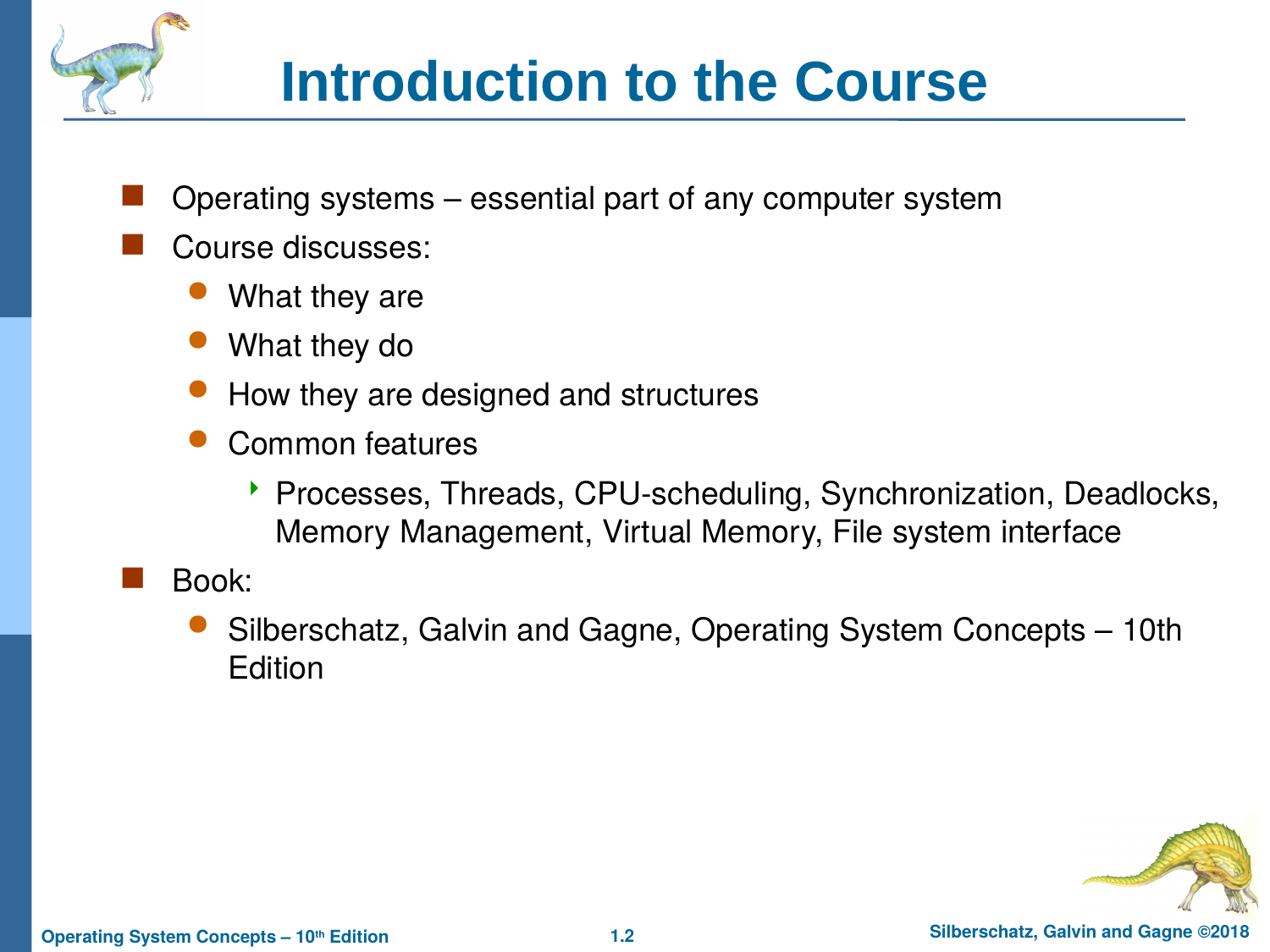

# Introduction to the Course
Operating systems – essential part of any computer system
Course discusses:
What they are
What they do
How they are designed and structures
Common features
Processes, Threads, CPU-scheduling, Synchronization, Deadlocks, Memory Management, Virtual Memory, File system interface
Book:
Silberschatz, Galvin and Gagne, Operating System Concepts – 10th Edition